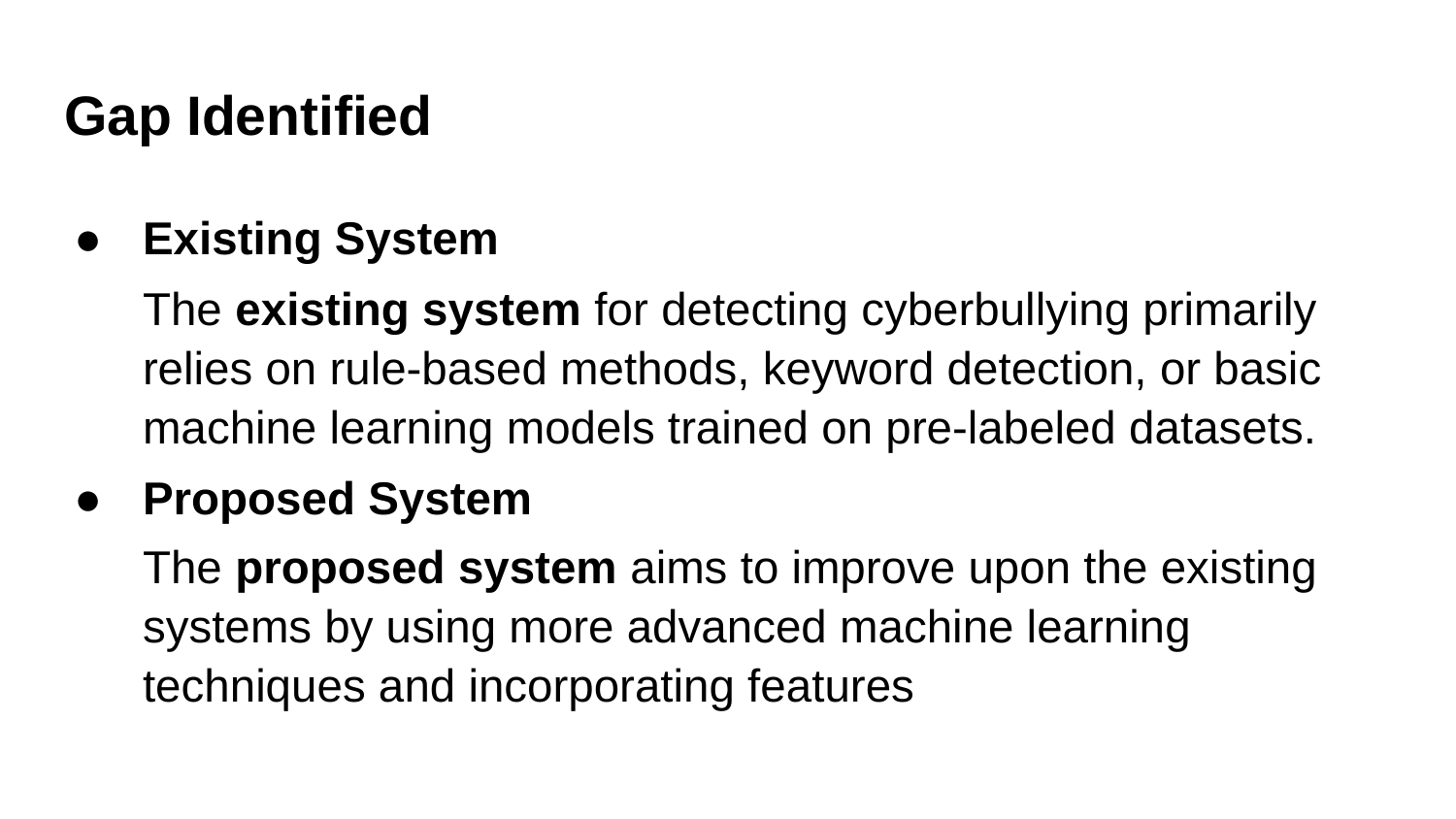

# Gap Identified
Existing System
The existing system for detecting cyberbullying primarily relies on rule-based methods, keyword detection, or basic machine learning models trained on pre-labeled datasets.
Proposed System
The proposed system aims to improve upon the existing systems by using more advanced machine learning techniques and incorporating features